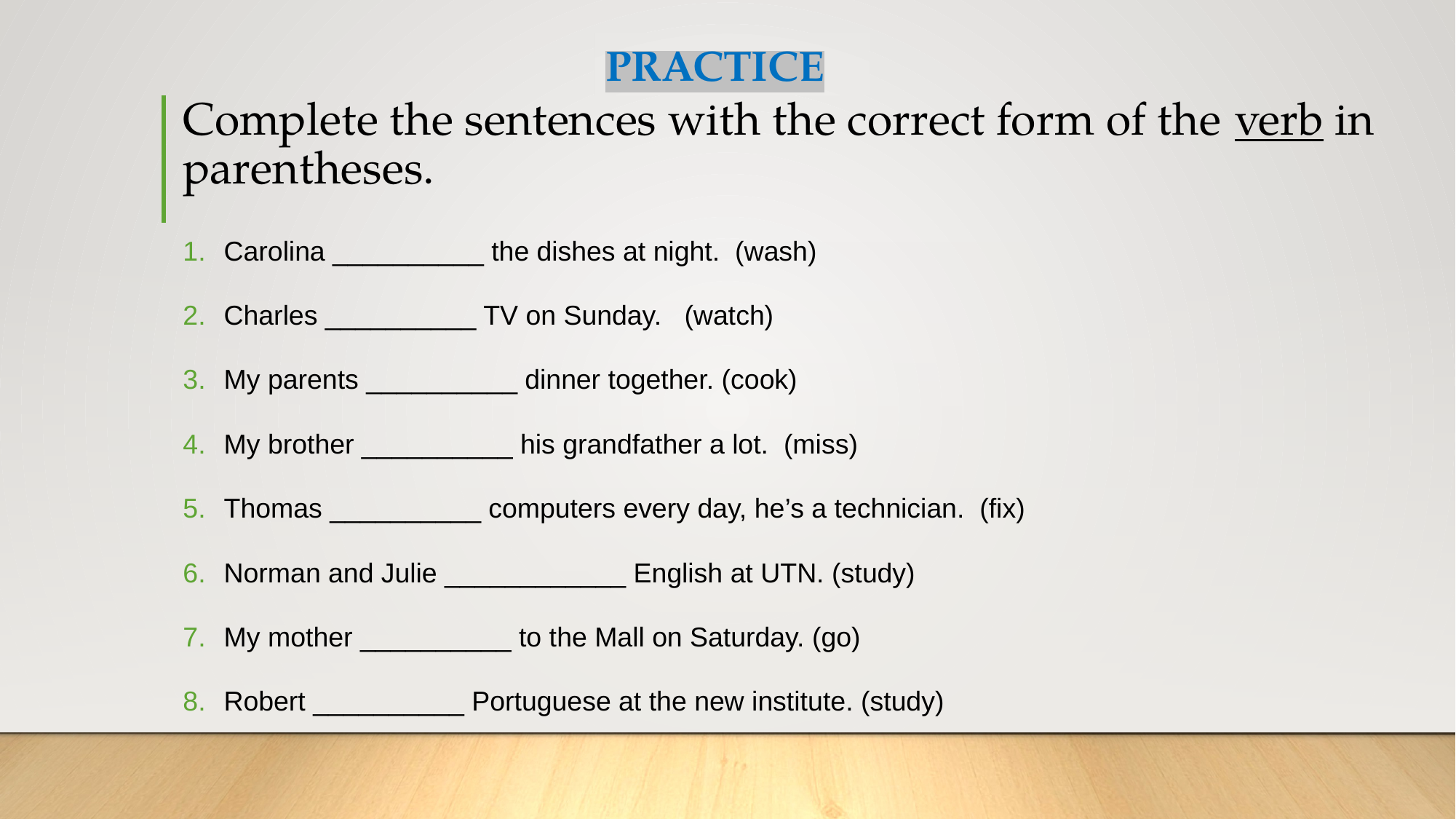

PRACTICE
# Complete the sentences with the correct form of the verb in parentheses.
Carolina __________ the dishes at night.  (wash)
Charles __________ TV on Sunday.   (watch)
My parents __________ dinner together. (cook)
My brother __________ his grandfather a lot.  (miss)
Thomas __________ computers every day, he’s a technician.  (fix)
Norman and Julie ____________ English at UTN. (study)
My mother __________ to the Mall on Saturday. (go)
Robert __________ Portuguese at the new institute. (study)